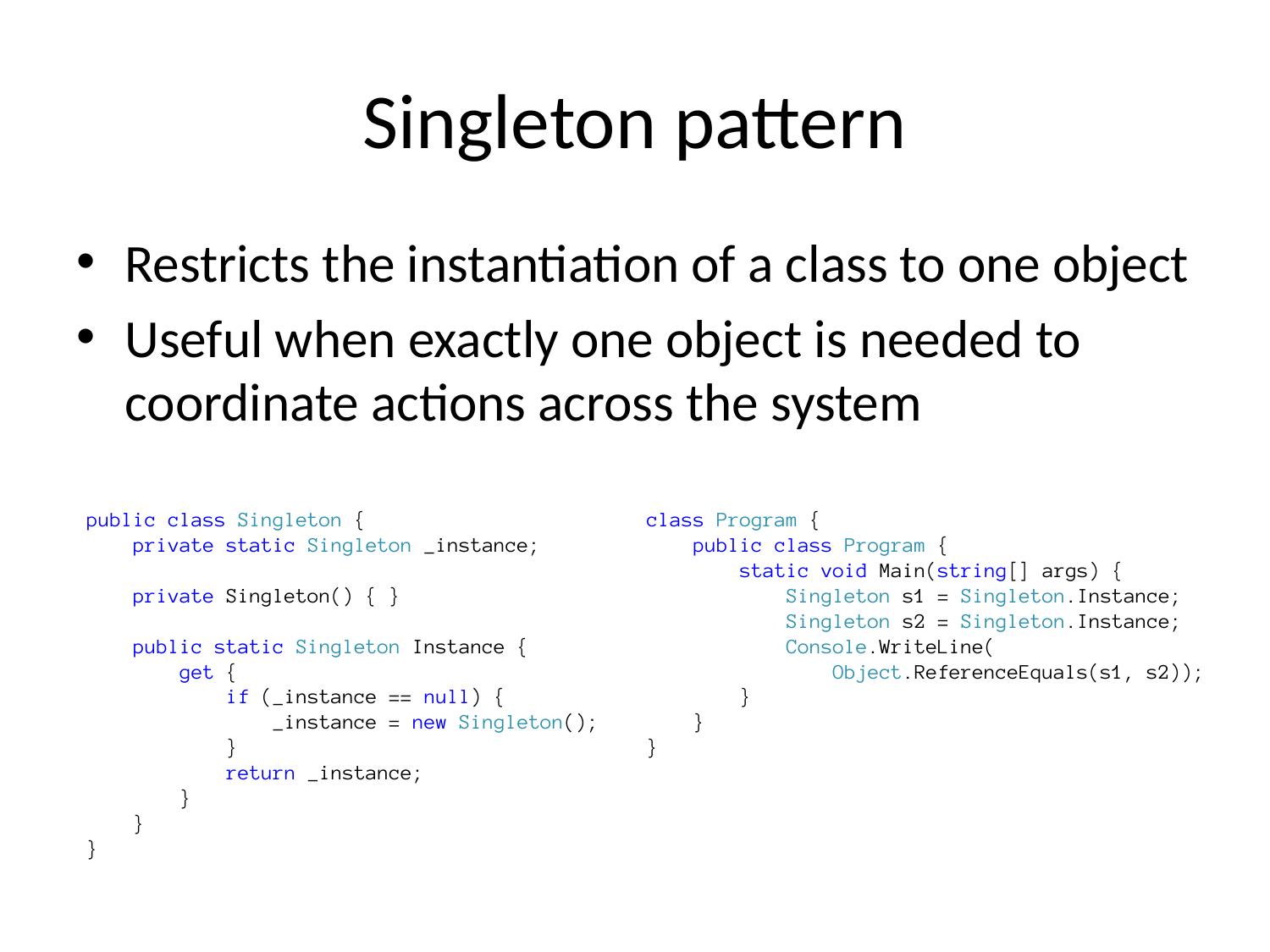

# Singleton pattern
Restricts the instantiation of a class to one object
Useful when exactly one object is needed to coordinate actions across the system
public class Singleton {
    private static Singleton _instance;

    private Singleton() { }

    public static Singleton Instance {
        get {
            if (_instance == null) {
                _instance = new Singleton();
            }
            return _instance;
        }
    }
}
class Program {
    public class Program {
        static void Main(string[] args) {
            Singleton s1 = Singleton.Instance;
            Singleton s2 = Singleton.Instance;
            Console.WriteLine(
                Object.ReferenceEquals(s1, s2));
        }
    }
}